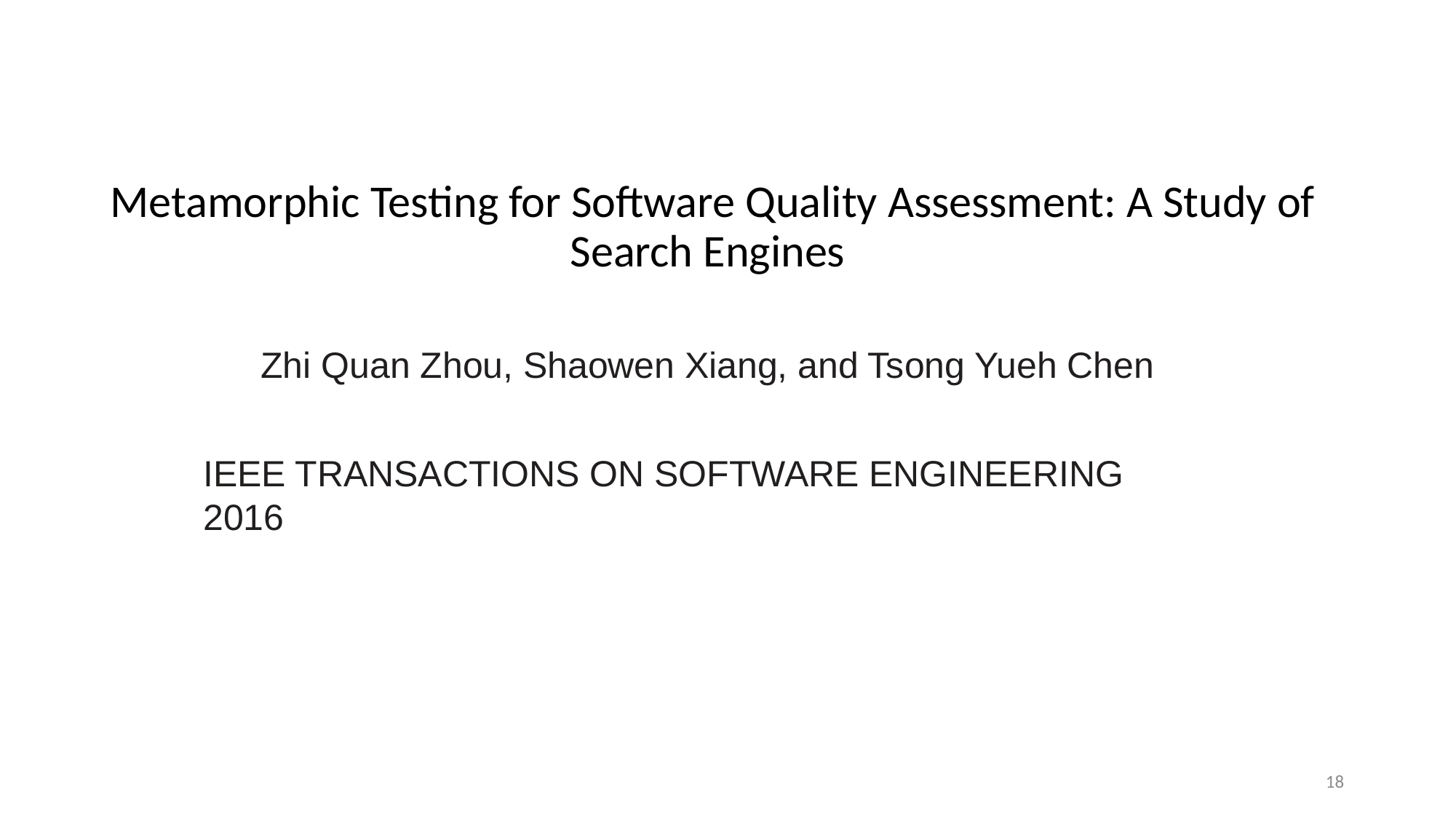

# Metamorphic Testing for Software Quality Assessment: A Study of Search Engines
Zhi Quan Zhou, Shaowen Xiang, and Tsong Yueh Chen
IEEE TRANSACTIONS ON SOFTWARE ENGINEERING  2016
18